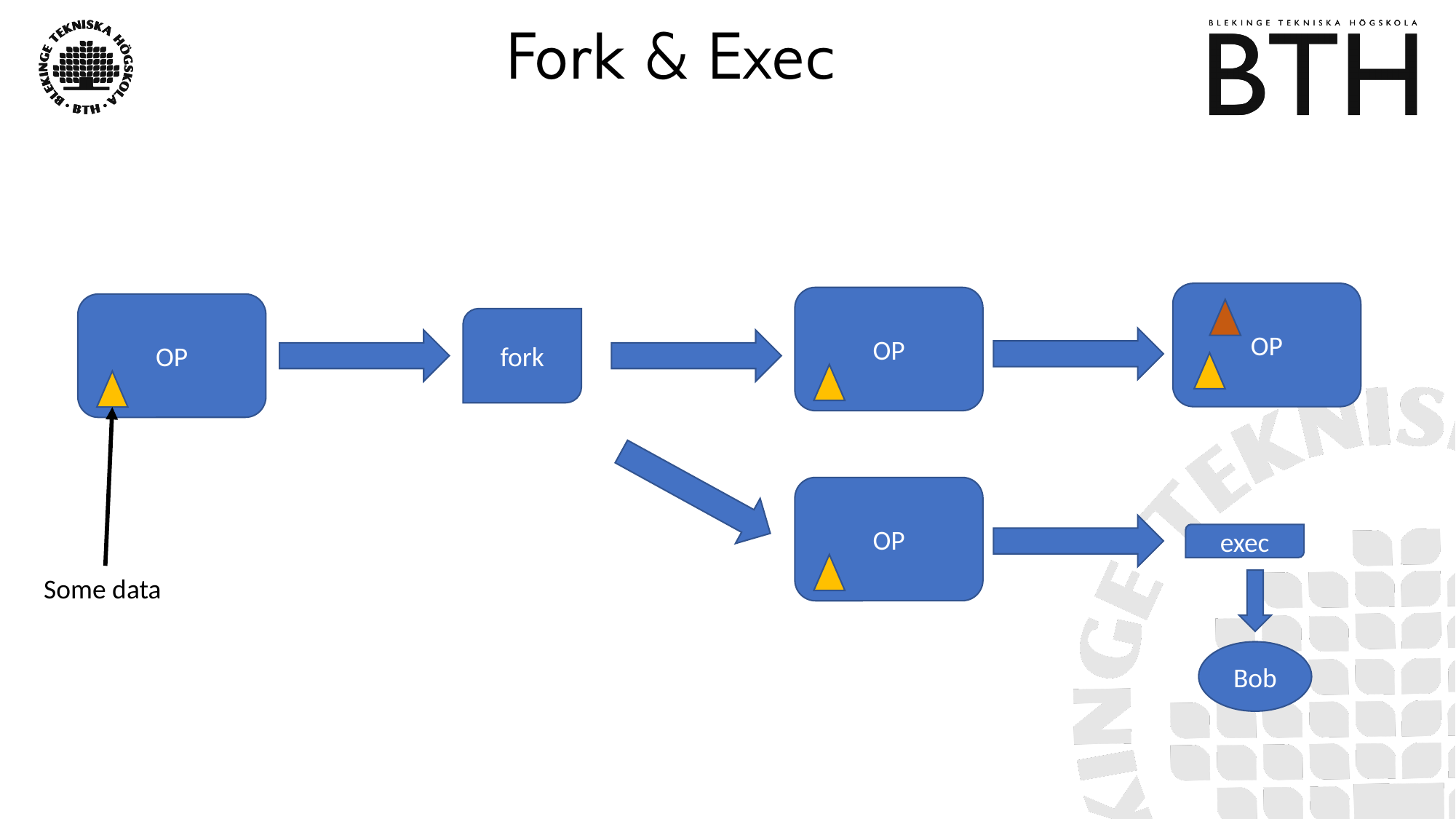

# Fork & Exec
OP

OP

OP

fork

OP

exec
Some data

Bob